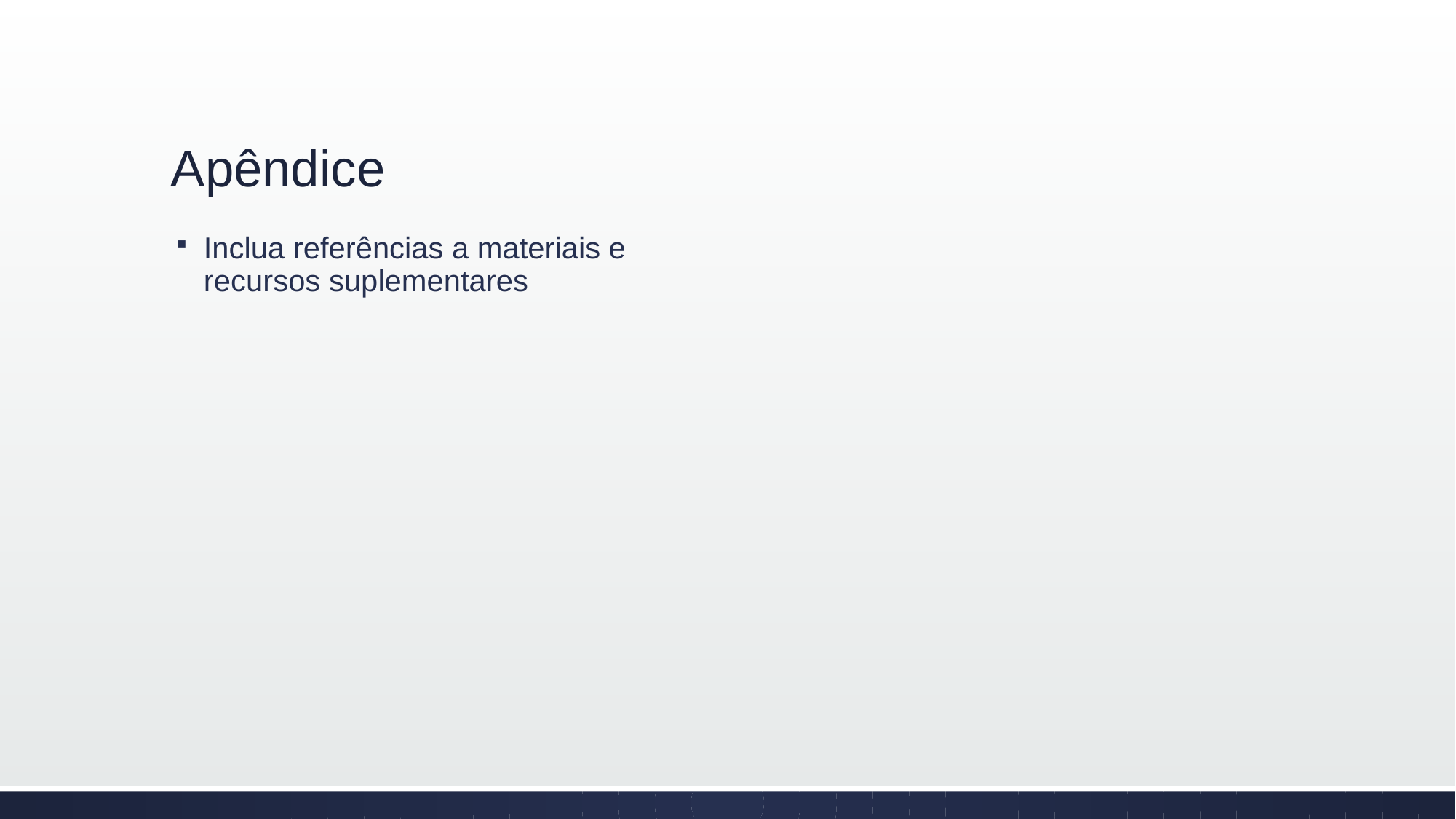

# Apêndice
Inclua referências a materiais e recursos suplementares